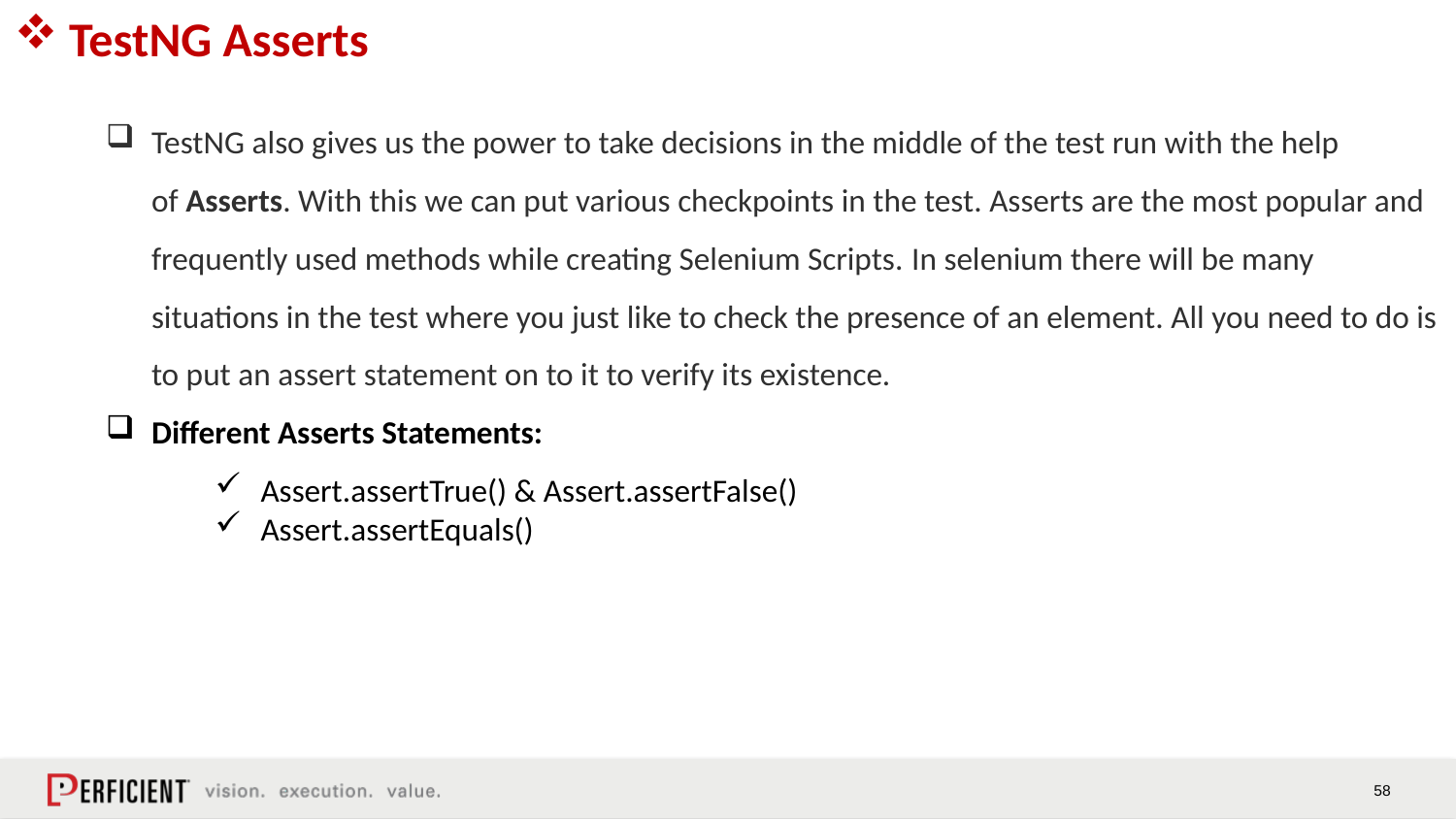

# TestNG Asserts
TestNG also gives us the power to take decisions in the middle of the test run with the help of Asserts. With this we can put various checkpoints in the test. Asserts are the most popular and frequently used methods while creating Selenium Scripts. In selenium there will be many situations in the test where you just like to check the presence of an element. All you need to do is to put an assert statement on to it to verify its existence.
Different Asserts Statements:
Assert.assertTrue() & Assert.assertFalse()
Assert.assertEquals()